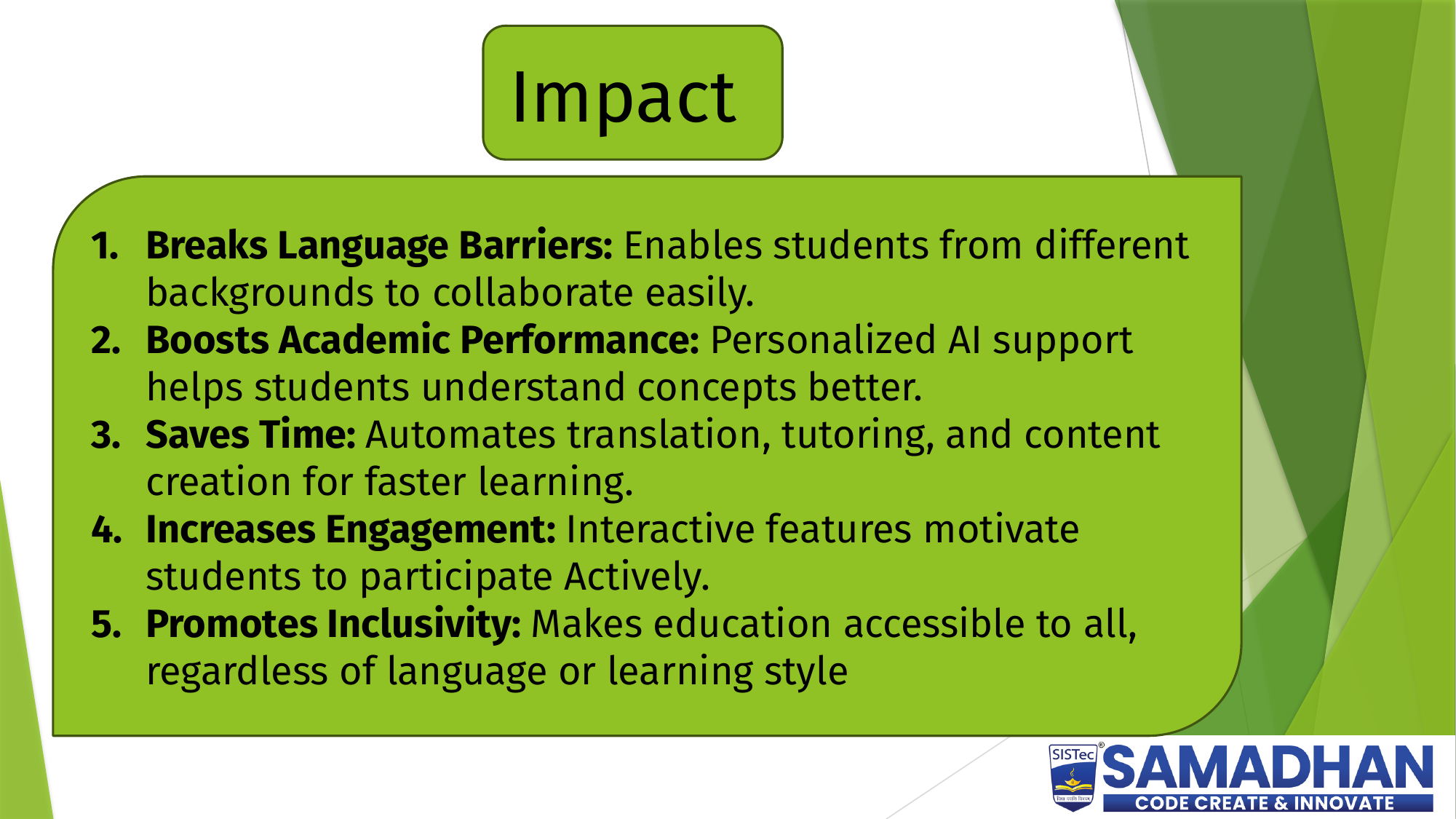

Impact
Breaks Language Barriers: Enables students from different backgrounds to collaborate easily.
Boosts Academic Performance: Personalized AI support helps students understand concepts better.
Saves Time: Automates translation, tutoring, and content creation for faster learning.
Increases Engagement: Interactive features motivate students to participate Actively.
Promotes Inclusivity: Makes education accessible to all, regardless of language or learning style